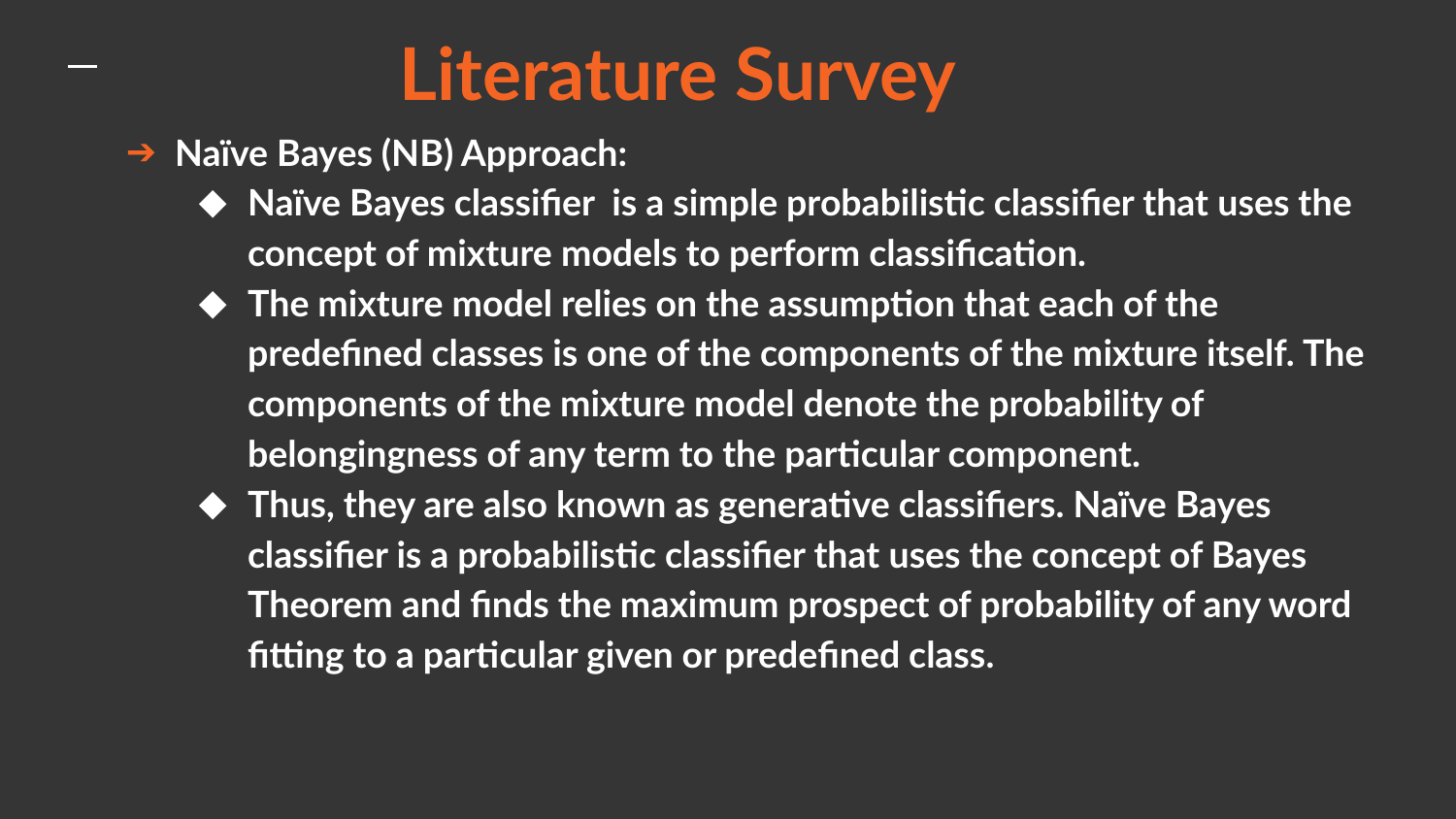

# Literature Survey
Naïve Bayes (NB) Approach:
Naïve Bayes classifier  is a simple probabilistic classifier that uses the concept of mixture models to perform classification.
The mixture model relies on the assumption that each of the predefined classes is one of the components of the mixture itself. The components of the mixture model denote the probability of belongingness of any term to the particular component.
Thus, they are also known as generative classifiers. Naïve Bayes classifier is a probabilistic classifier that uses the concept of Bayes Theorem and finds the maximum prospect of probability of any word fitting to a particular given or predefined class.